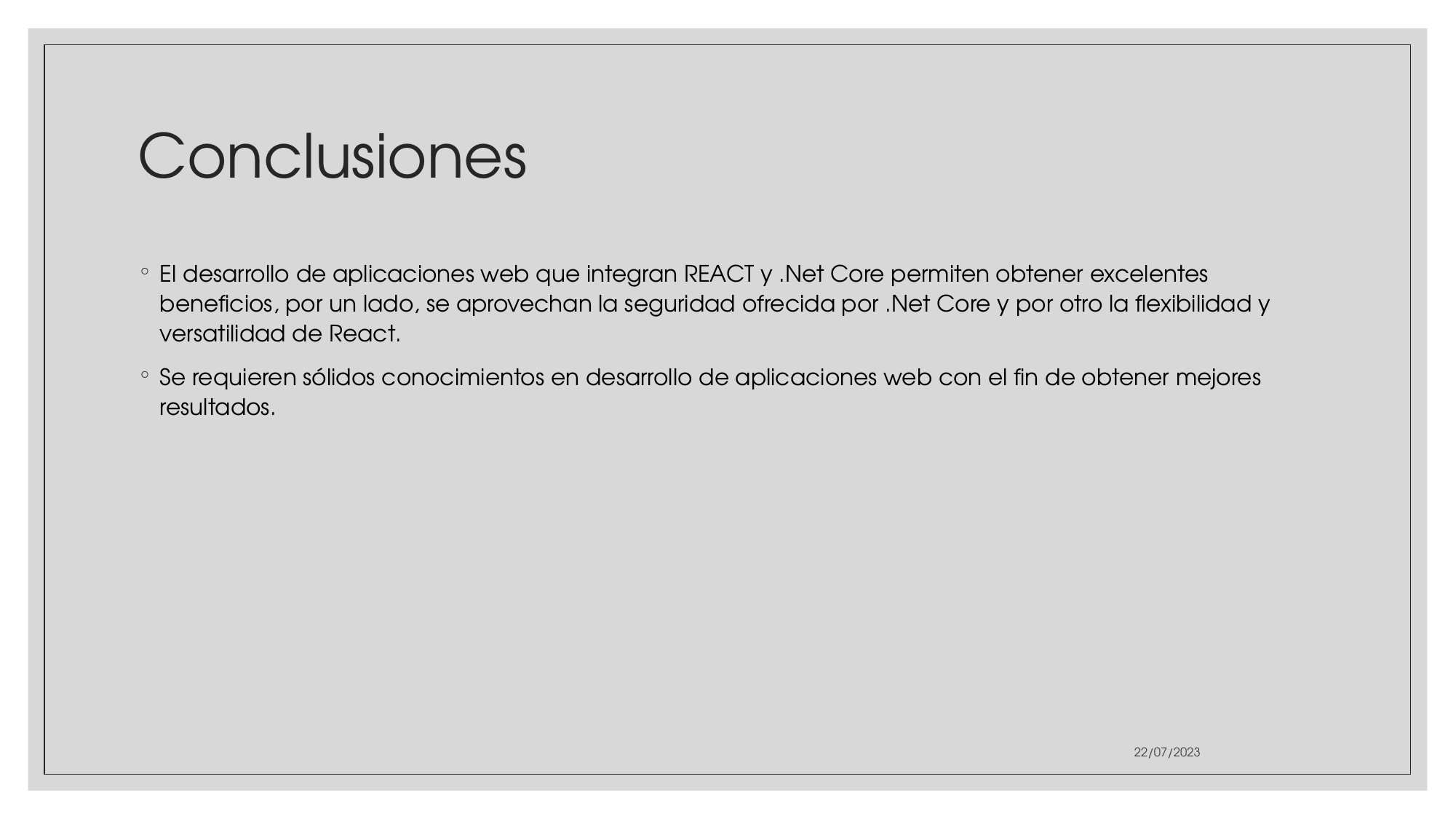

# Conclusiones
El desarrollo de aplicaciones web que integran REACT y .Net Core permiten obtener excelentes beneficios, por un lado, se aprovechan la seguridad ofrecida por .Net Core y por otro la flexibilidad y versatilidad de React.
Se requieren sólidos conocimientos en desarrollo de aplicaciones web con el fin de obtener mejores resultados.
22/07/2023